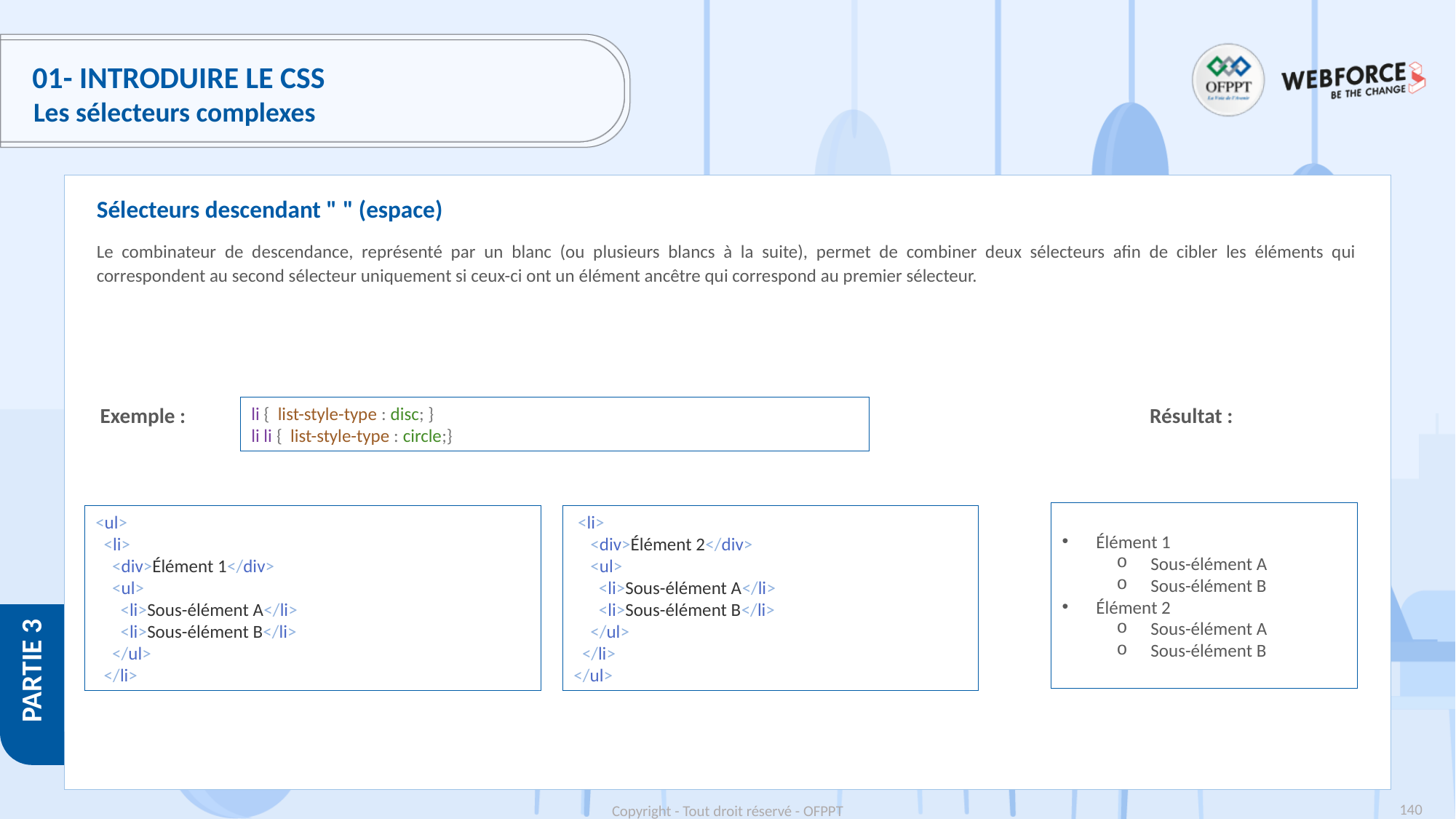

# 01- Introduire le CSS
Les sélecteurs complexes
Sélecteurs descendant " " (espace)

Le combinateur de descendance, représenté par un blanc (ou plusieurs blancs à la suite), permet de combiner deux sélecteurs afin de cibler les éléments qui correspondent au second sélecteur uniquement si ceux-ci ont un élément ancêtre qui correspond au premier sélecteur.

Résultat :
Exemple :
li {  list-style-type : disc; }
li li {  list-style-type : circle;}

Élément 1
Sous-élément A
Sous-élément B
Élément 2
Sous-élément A
Sous-élément B

<ul>
  <li>
    <div>Élément 1</div>
    <ul>
      <li>Sous-élément A</li>
      <li>Sous-élément B</li>
    </ul>
  </li>
 <li>
    <div>Élément 2</div>
    <ul>
      <li>Sous-élément A</li>
      <li>Sous-élément B</li>
    </ul>
  </li>
</ul>